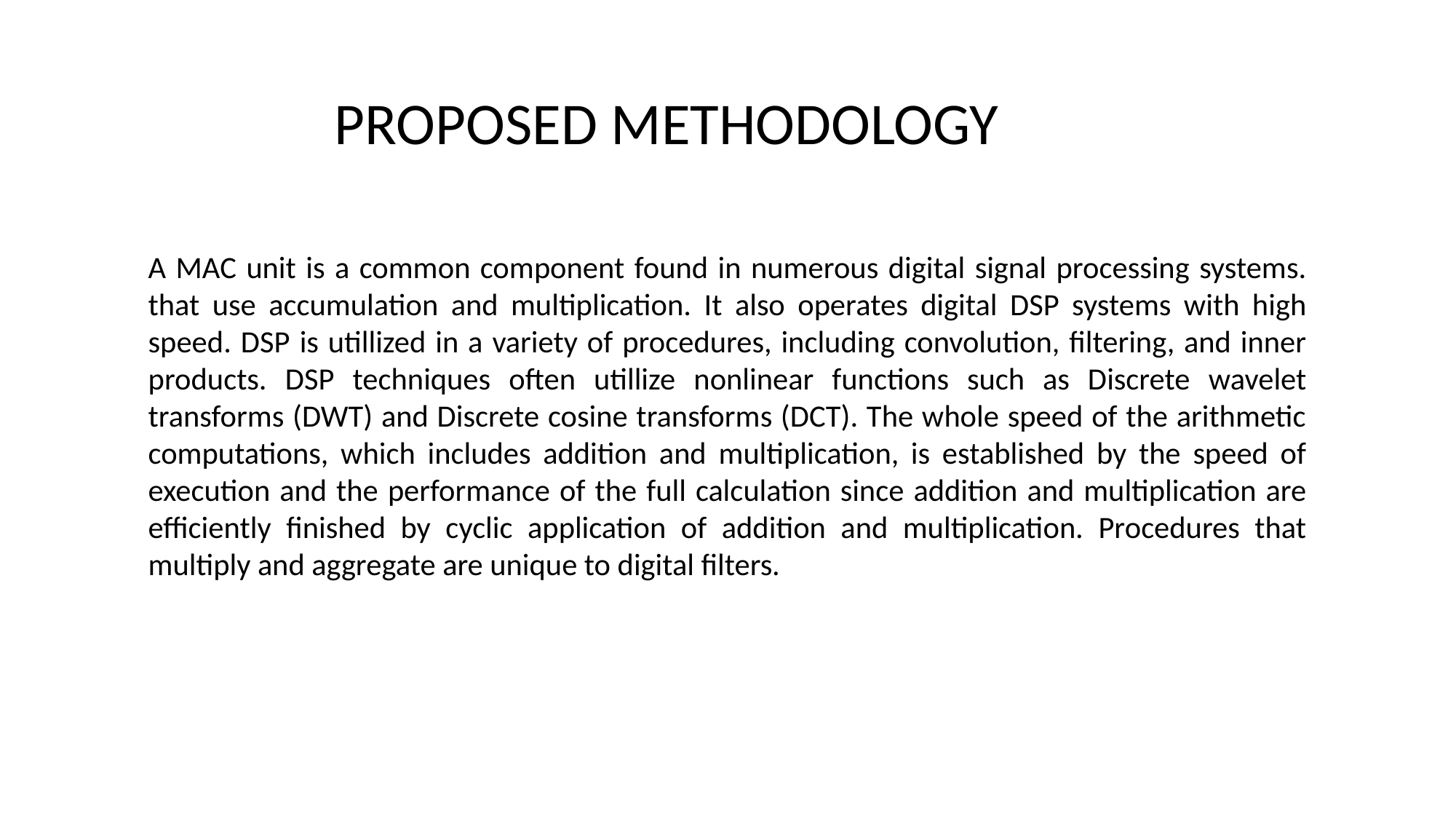

# PROPOSED METHODOLOGY
A MAC unit is a common component found in numerous digital signal processing systems. that use accumulation and multiplication. It also operates digital DSP systems with high speed. DSP is utillized in a variety of procedures, including convolution, filtering, and inner products. DSP techniques often utillize nonlinear functions such as Discrete wavelet transforms (DWT) and Discrete cosine transforms (DCT). The whole speed of the arithmetic computations, which includes addition and multiplication, is established by the speed of execution and the performance of the full calculation since addition and multiplication are efficiently finished by cyclic application of addition and multiplication. Procedures that multiply and aggregate are unique to digital filters.